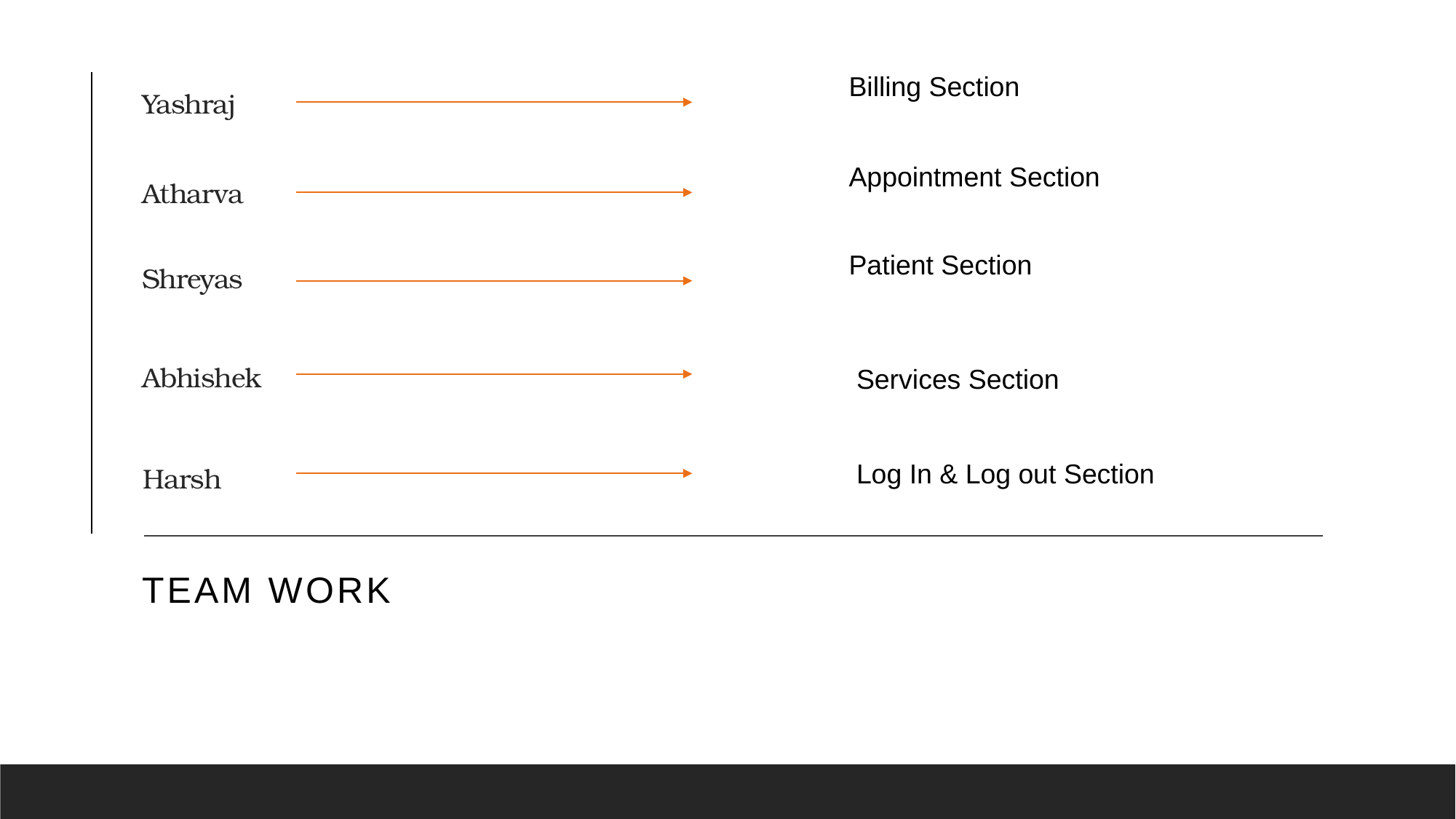

Billing Section
# Yashraj
Appointment Section
Atharva
Patient Section
Shreyas
Abhishek
 Services Section
Harsh
 Log In & Log out Section
Team Work